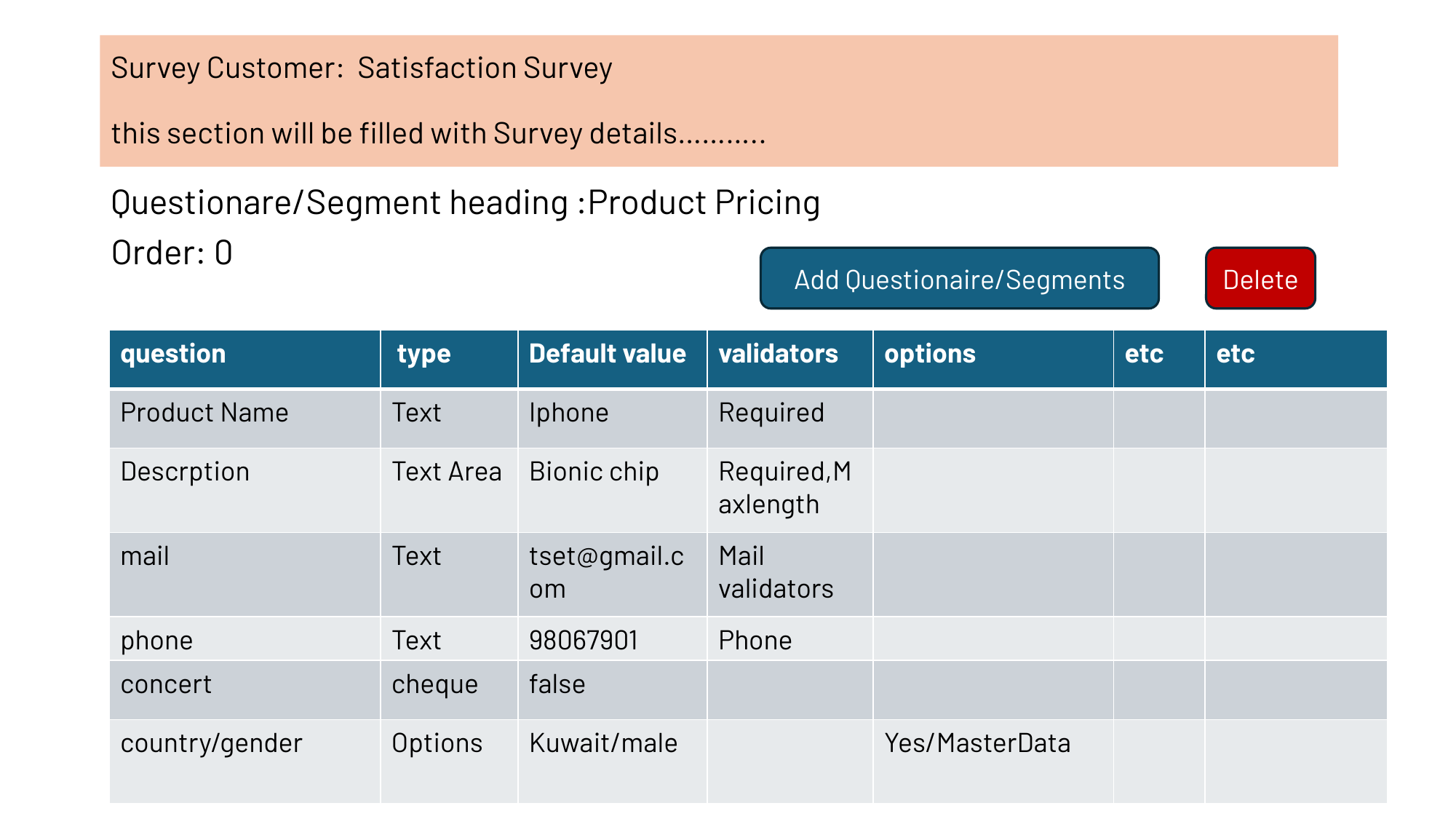

# Survey Customer:  Satisfaction Survey this section will be filled with Survey details………..
Questionare/Segment heading :Product Pricing
Order: 0

Add Questionaire/Segments
Delete
| question | type | Default value | validators | options | etc | etc |
| --- | --- | --- | --- | --- | --- | --- |
| Product Name | Text | Iphone | Required |  |  |  |
| Descrption | Text Area | Bionic chip | Required,Maxlength |  |  |  |
| mail | Text | tset@gmail.com | Mail validators |  |  |  |
| phone | Text | 98067901 | Phone |  |  |  |
| concert | cheque | false |  |  |  |  |
| country/gender | Options | Kuwait/male |  | Yes/MasterData |  |  |